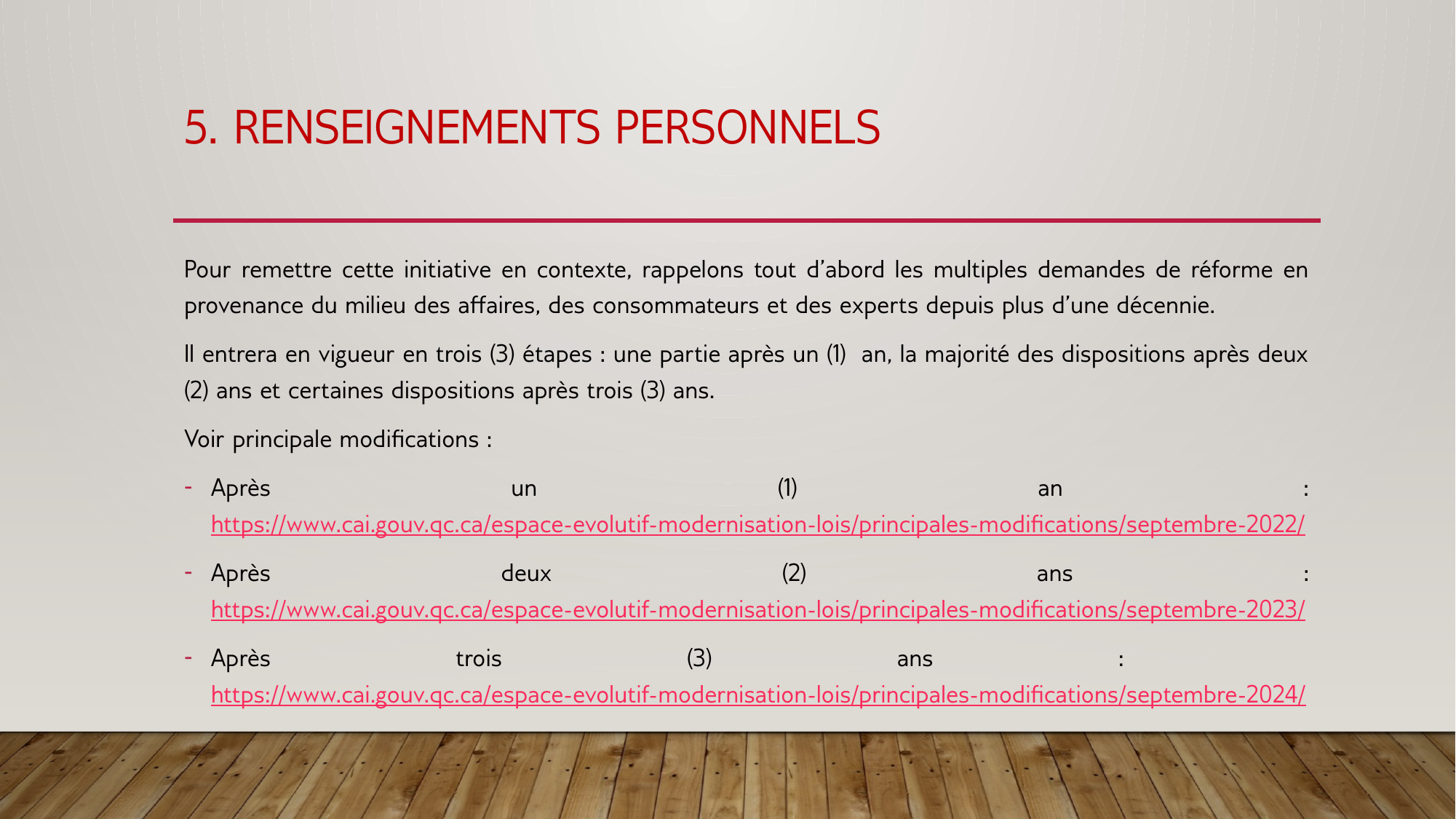

# 5. Renseignements personnels
Pour remettre cette initiative en contexte, rappelons tout d’abord les multiples demandes de réforme en provenance du milieu des affaires, des consommateurs et des experts depuis plus d’une décennie.
Il entrera en vigueur en trois (3) étapes : une partie après un (1)  an, la majorité des dispositions après deux (2) ans et certaines dispositions après trois (3) ans.
Voir principale modifications :
Après un (1) an : https://www.cai.gouv.qc.ca/espace-evolutif-modernisation-lois/principales-modifications/septembre-2022/
Après deux (2) ans : https://www.cai.gouv.qc.ca/espace-evolutif-modernisation-lois/principales-modifications/septembre-2023/
Après trois (3) ans :  https://www.cai.gouv.qc.ca/espace-evolutif-modernisation-lois/principales-modifications/septembre-2024/